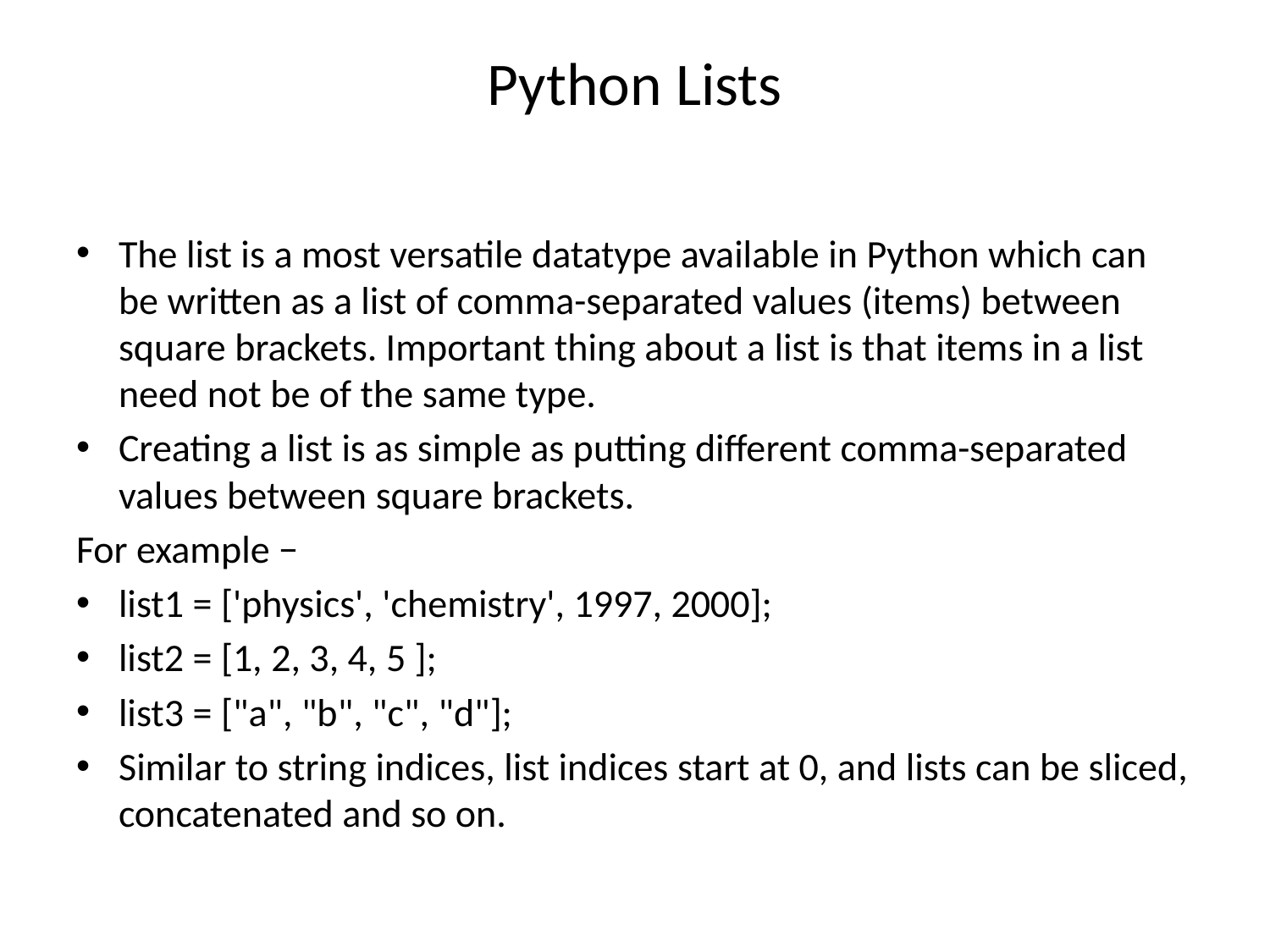

# Python Lists
The list is a most versatile datatype available in Python which can be written as a list of comma-separated values (items) between square brackets. Important thing about a list is that items in a list need not be of the same type.
Creating a list is as simple as putting different comma-separated values between square brackets.
For example −
list1 = ['physics', 'chemistry', 1997, 2000];
list2 = [1, 2, 3, 4, 5 ];
list3 = ["a", "b", "c", "d"];
Similar to string indices, list indices start at 0, and lists can be sliced, concatenated and so on.